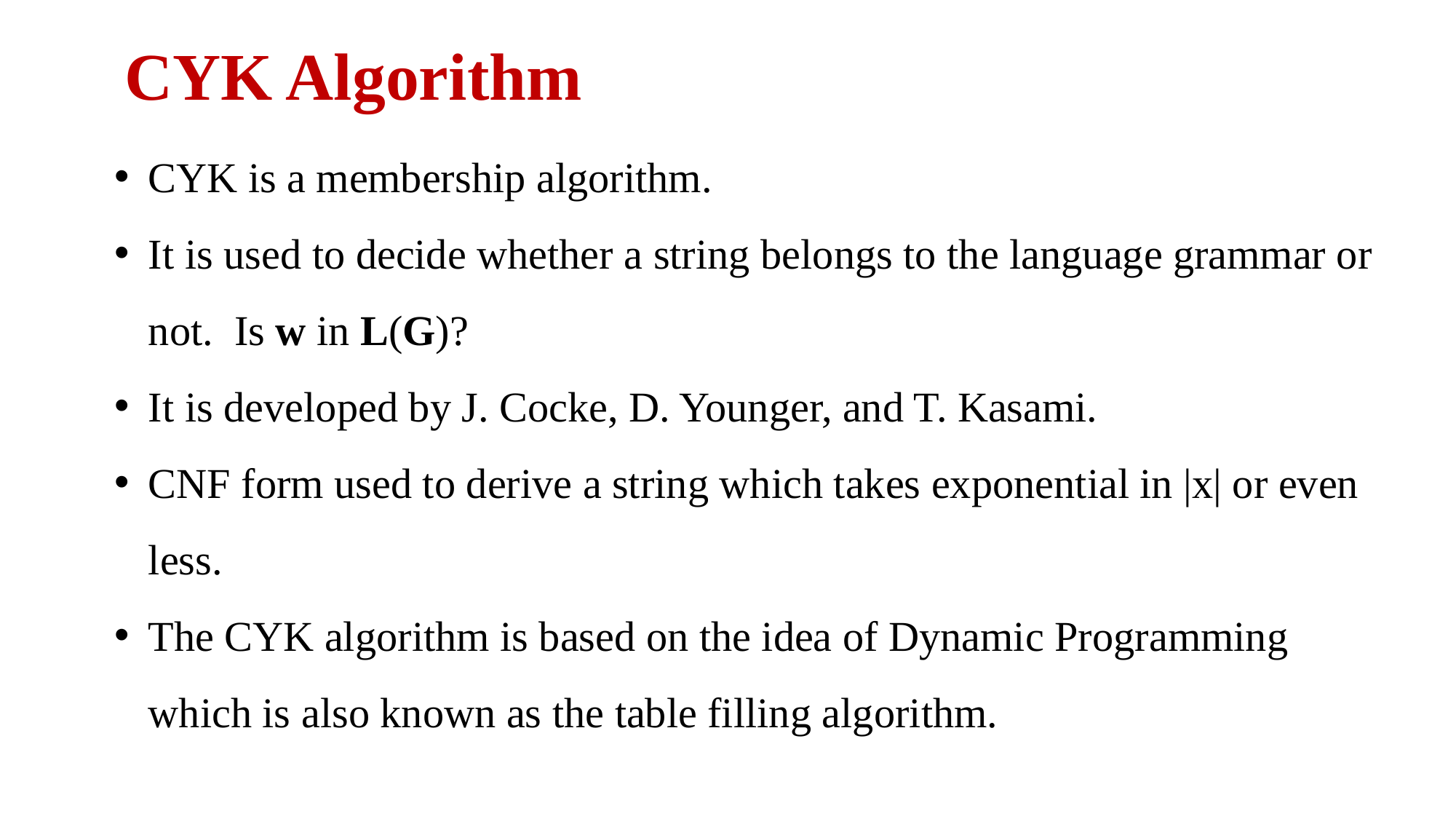

CYK Algorithm
CYK is a membership algorithm.
It is used to decide whether a string belongs to the language grammar or not.  Is w in L(G)?
It is developed by J. Cocke, D. Younger, and T. Kasami.
CNF form used to derive a string which takes exponential in |x| or even less.
The CYK algorithm is based on the idea of Dynamic Programming which is also known as the table filling algorithm.